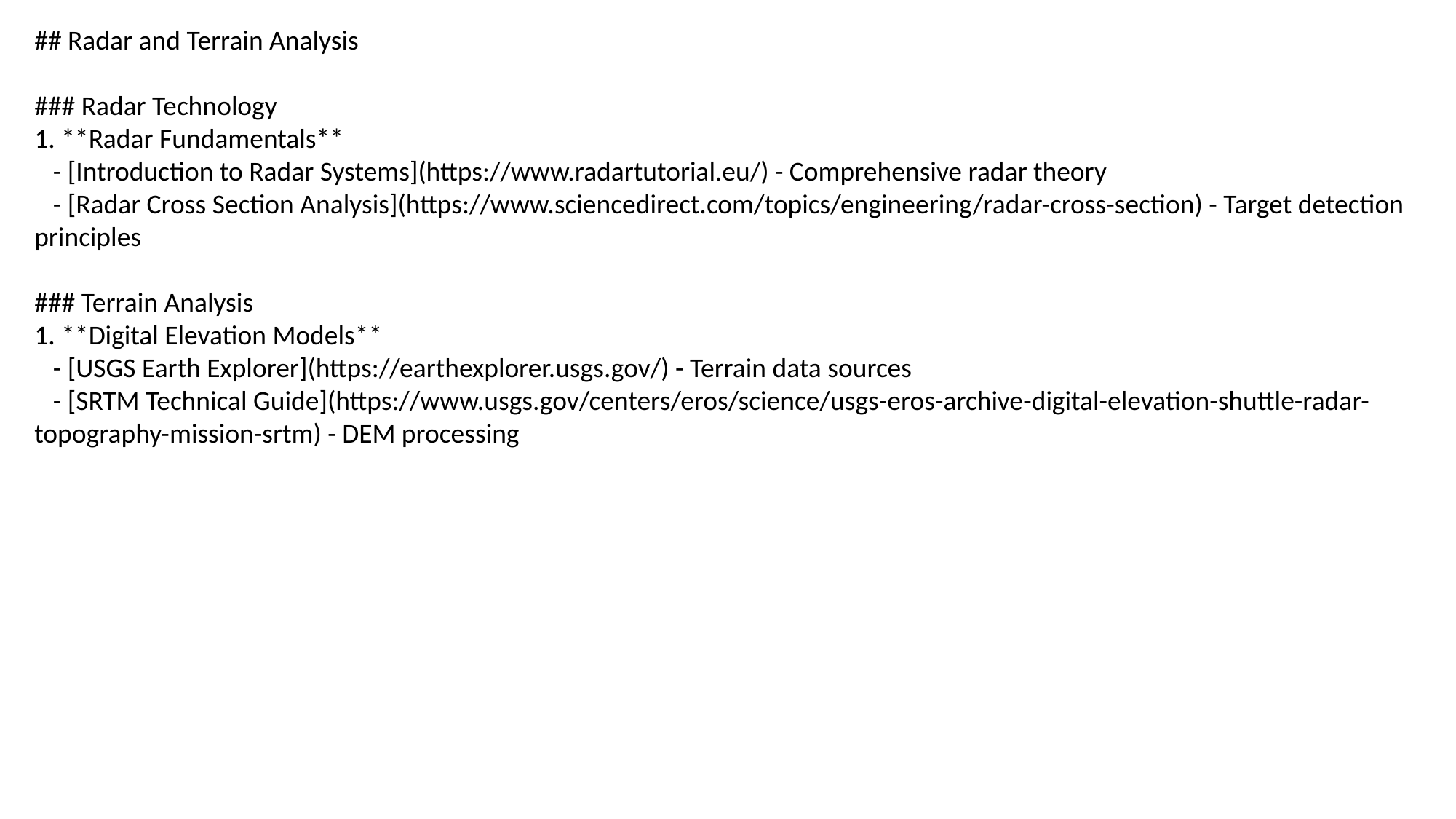

## Radar and Terrain Analysis

### Radar Technology
1. **Radar Fundamentals**
   - [Introduction to Radar Systems](https://www.radartutorial.eu/) - Comprehensive radar theory
   - [Radar Cross Section Analysis](https://www.sciencedirect.com/topics/engineering/radar-cross-section) - Target detection principles

### Terrain Analysis
1. **Digital Elevation Models**
   - [USGS Earth Explorer](https://earthexplorer.usgs.gov/) - Terrain data sources
   - [SRTM Technical Guide](https://www.usgs.gov/centers/eros/science/usgs-eros-archive-digital-elevation-shuttle-radar-topography-mission-srtm) - DEM processing